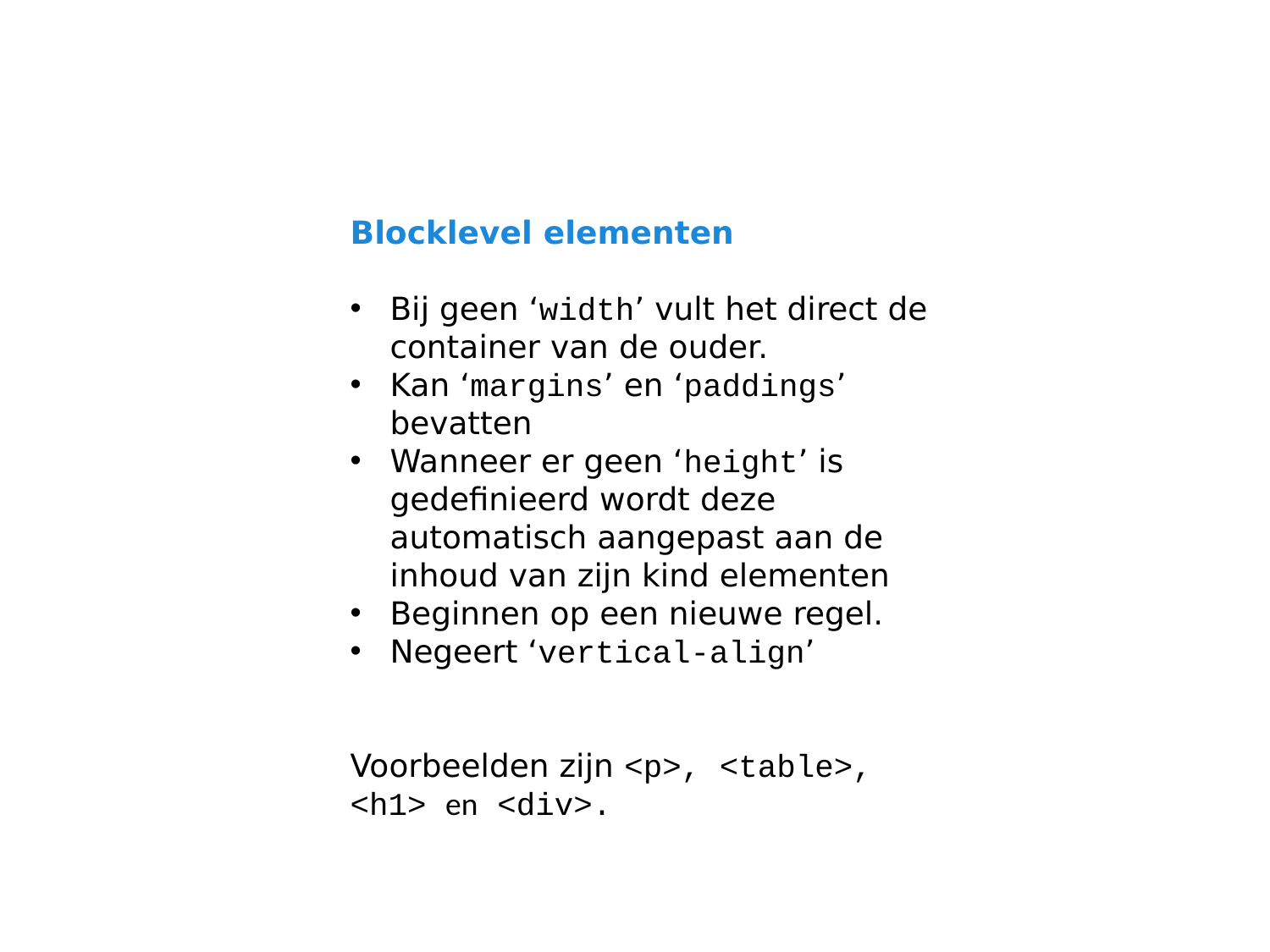

Blocklevel elementen

Bij geen ‘width’ vult het direct de container van de ouder.
Kan ‘margins’ en ‘paddings’ bevatten
Wanneer er geen ‘height’ is gedefinieerd wordt deze automatisch aangepast aan de inhoud van zijn kind elementen
Beginnen op een nieuwe regel.
Negeert ‘vertical-align’

Voorbeelden zijn <p>, <table>, <h1> en <div>.